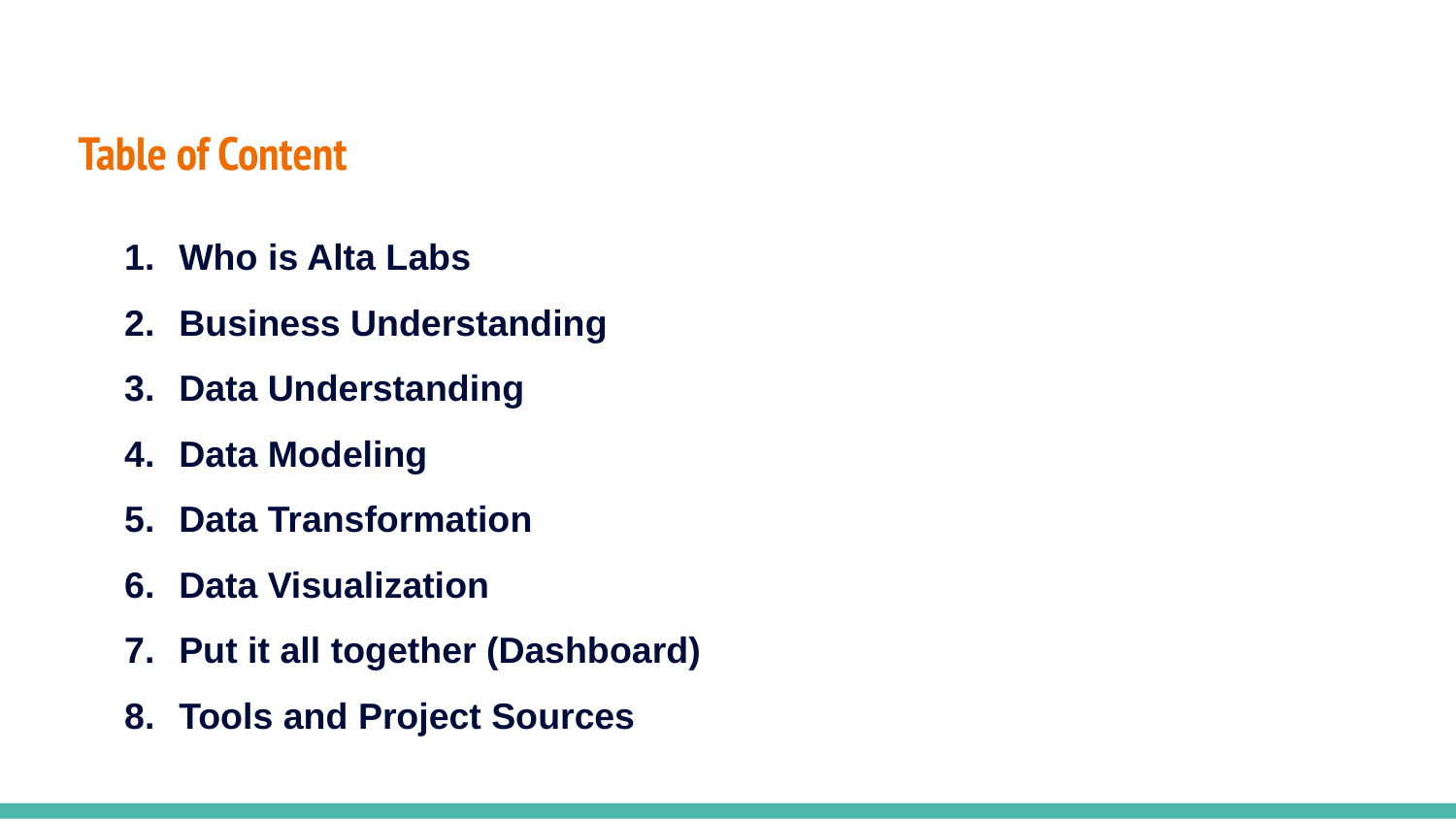

# Table of Content
Who is Alta Labs
Business Understanding
Data Understanding
Data Modeling
Data Transformation
Data Visualization
Put it all together (Dashboard)
Tools and Project Sources